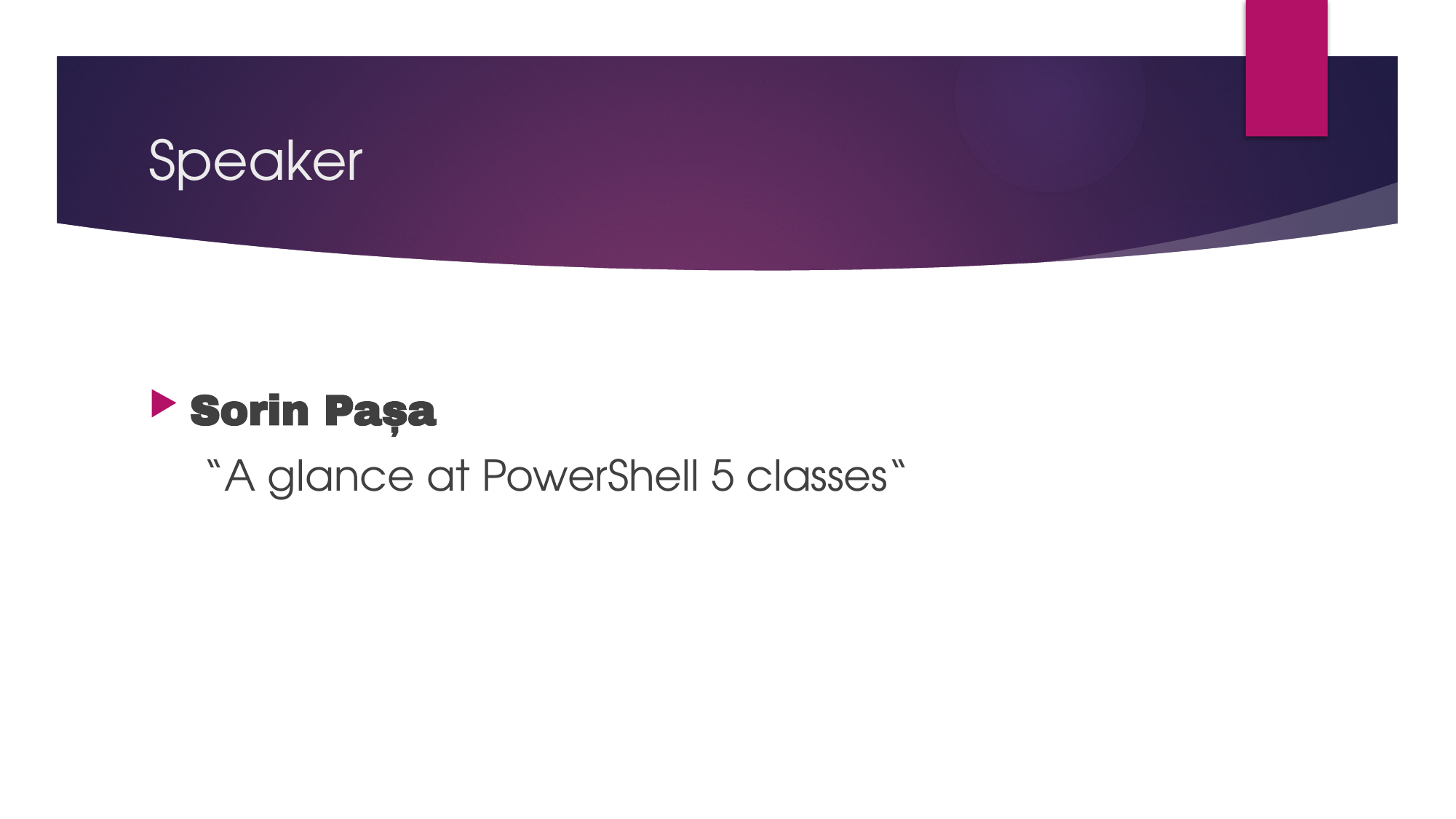

# Speaker

Sorin Pașa
“A glance at PowerShell 5 classes“